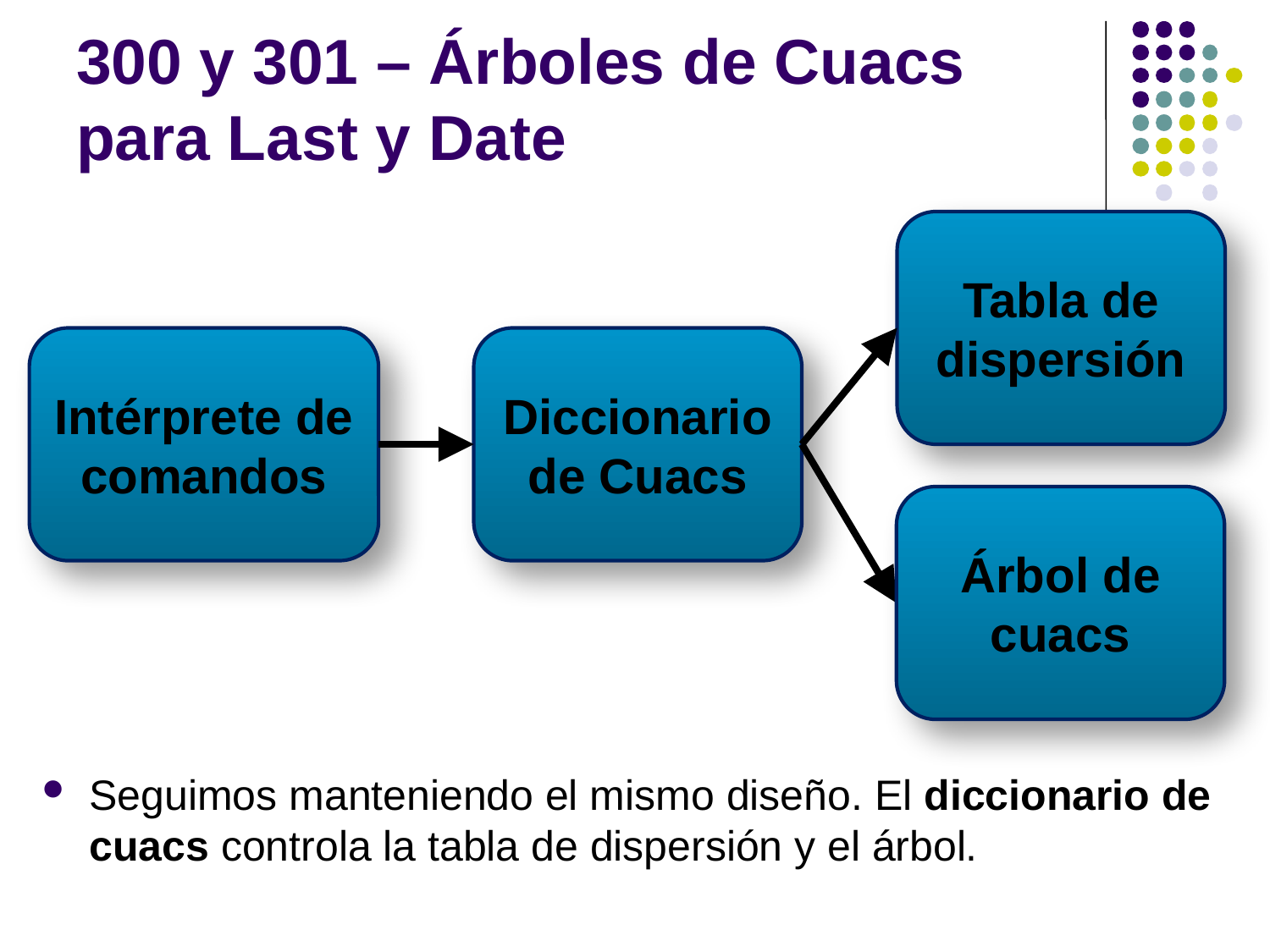

# 300 y 301 – Árboles de Cuacs para Last y Date
Tabla de
dispersión
Intérprete de
comandos
Diccionario
de Cuacs
Árbol de cuacs
16
Seguimos manteniendo el mismo diseño. El diccionario de cuacs controla la tabla de dispersión y el árbol.